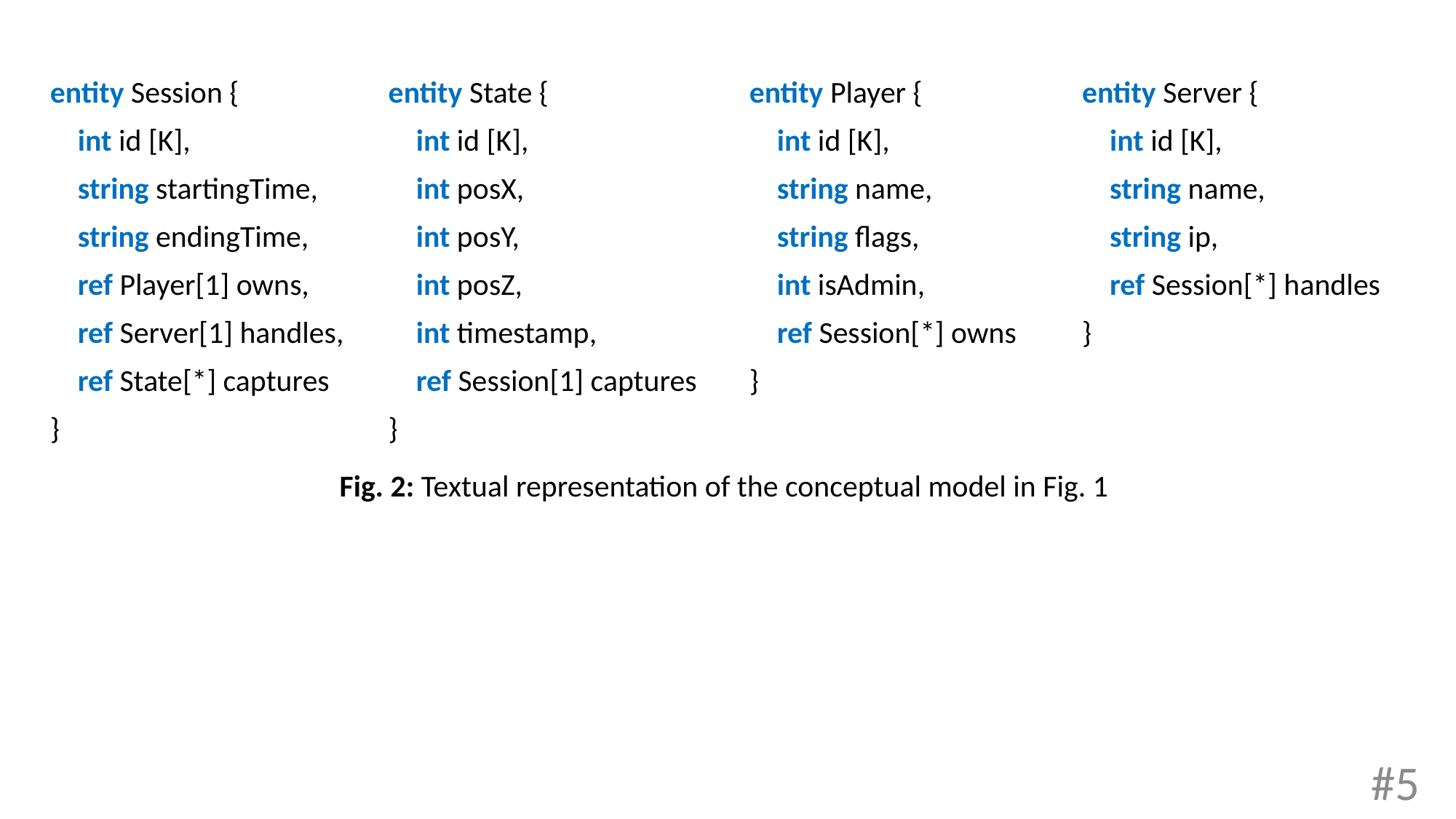

entity Session {
    int id [K],
    string startingTime,
    string endingTime,
    ref Player[1] owns,
    ref Server[1] handles,
    ref State[*] captures
}

entity State {
    int id [K],
    int posX,
    int posY,
    int posZ,
    int timestamp,
    ref Session[1] captures
}

entity Player {
    int id [K],
    string name,
    string flags,
    int isAdmin,
    ref Session[*] owns
}

entity Server {
    int id [K],
    string name,
    string ip,
    ref Session[*] handles
}

# Fig. 2: Textual representation of the conceptual model in Fig. 1
#5